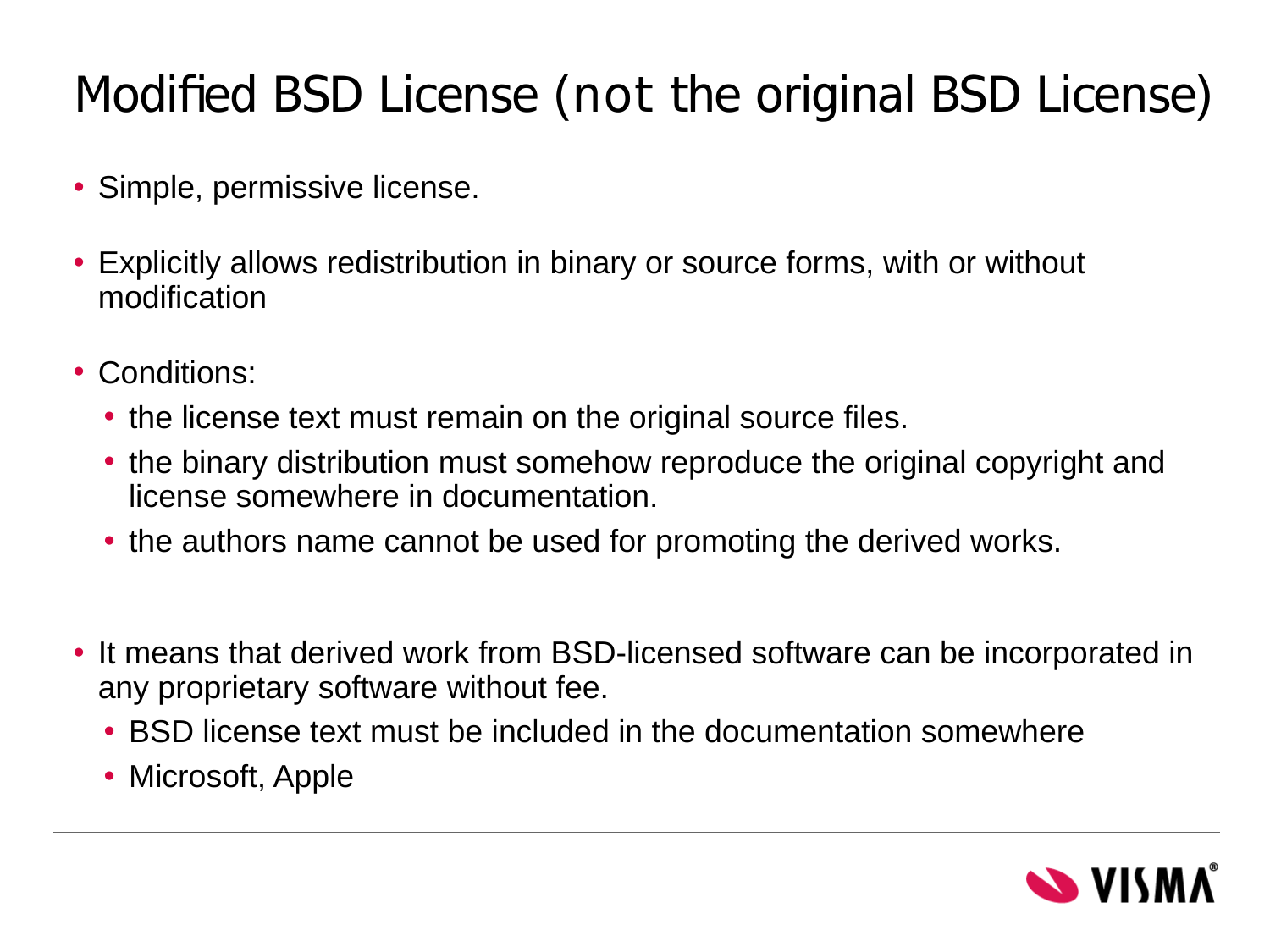

# Modified BSD License (not the original BSD License)
Simple, permissive license.

Explicitly allows redistribution in binary or source forms, with or without modification

Conditions:
the license text must remain on the original source files.
the binary distribution must somehow reproduce the original copyright and license somewhere in documentation.
the authors name cannot be used for promoting the derived works.

It means that derived work from BSD-licensed software can be incorporated in any proprietary software without fee.
BSD license text must be included in the documentation somewhere
Microsoft, Apple